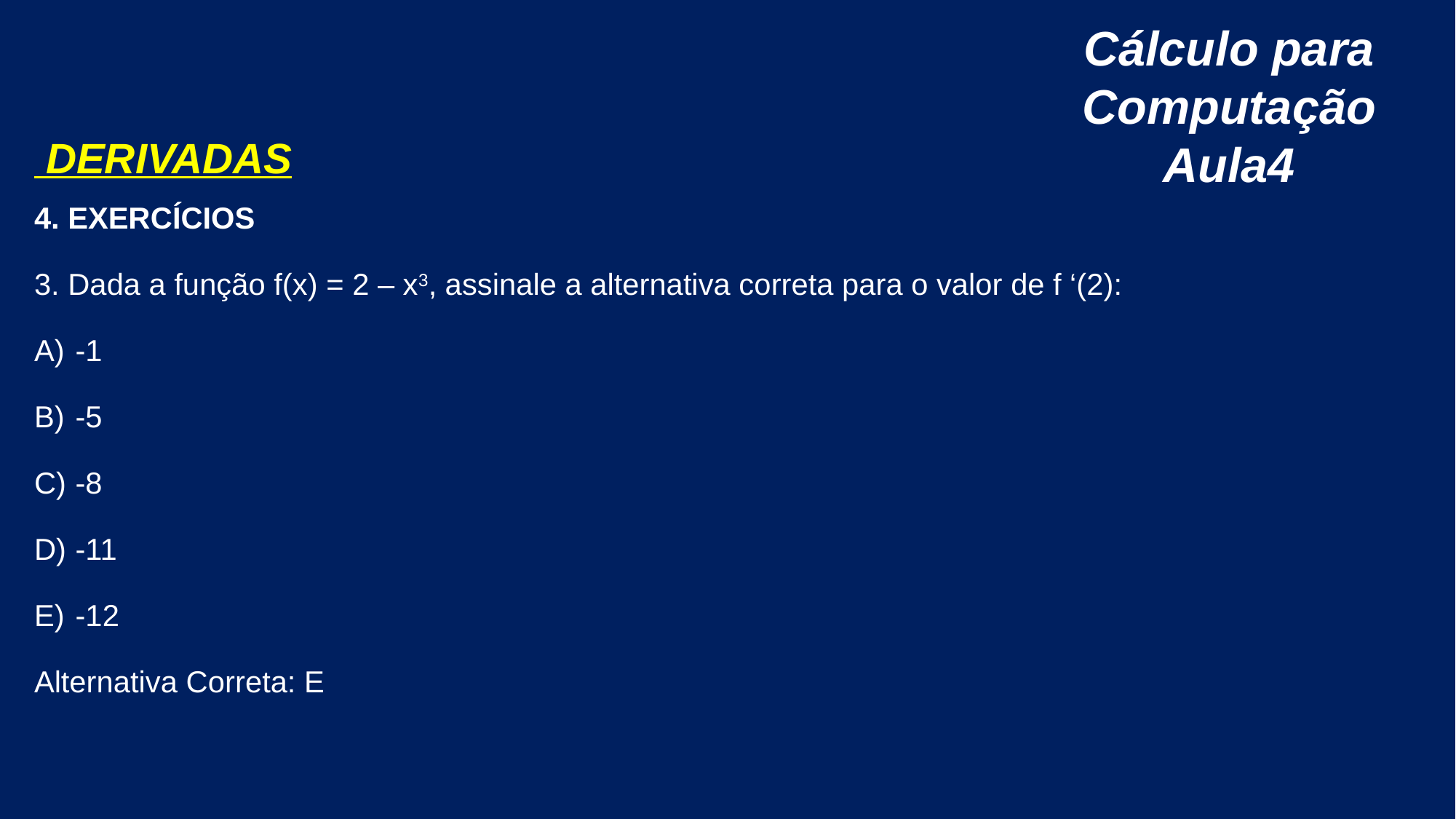

Cálculo para Computação
Aula4
 DERIVADAS
4. EXERCÍCIOS
3. Dada a função f(x) = 2 – x3, assinale a alternativa correta para o valor de f ‘(2):
-1
-5
-8
-11
-12
Alternativa Correta: E